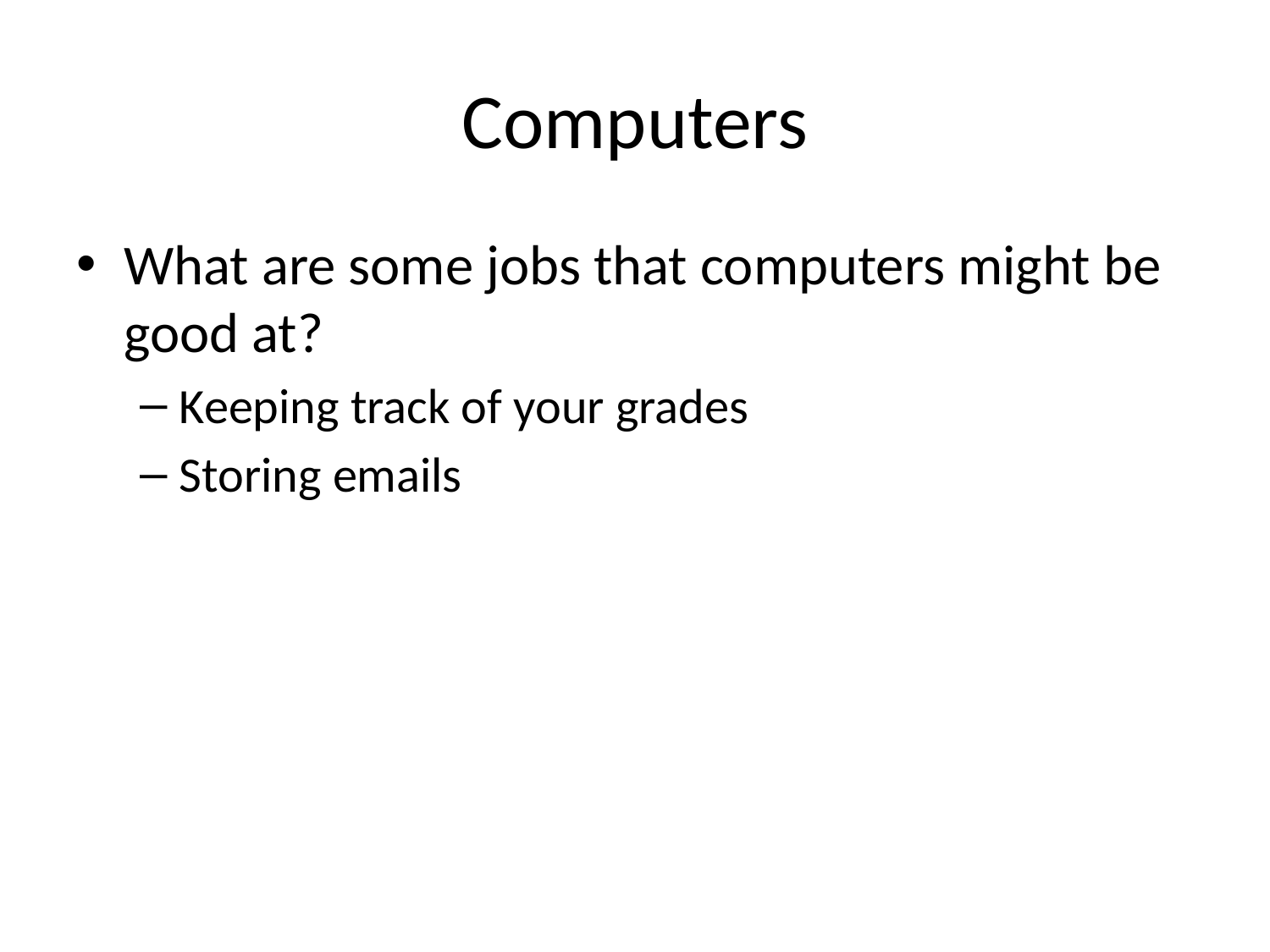

# Computers
What are some jobs that computers might be good at?
Keeping track of your grades
Storing emails